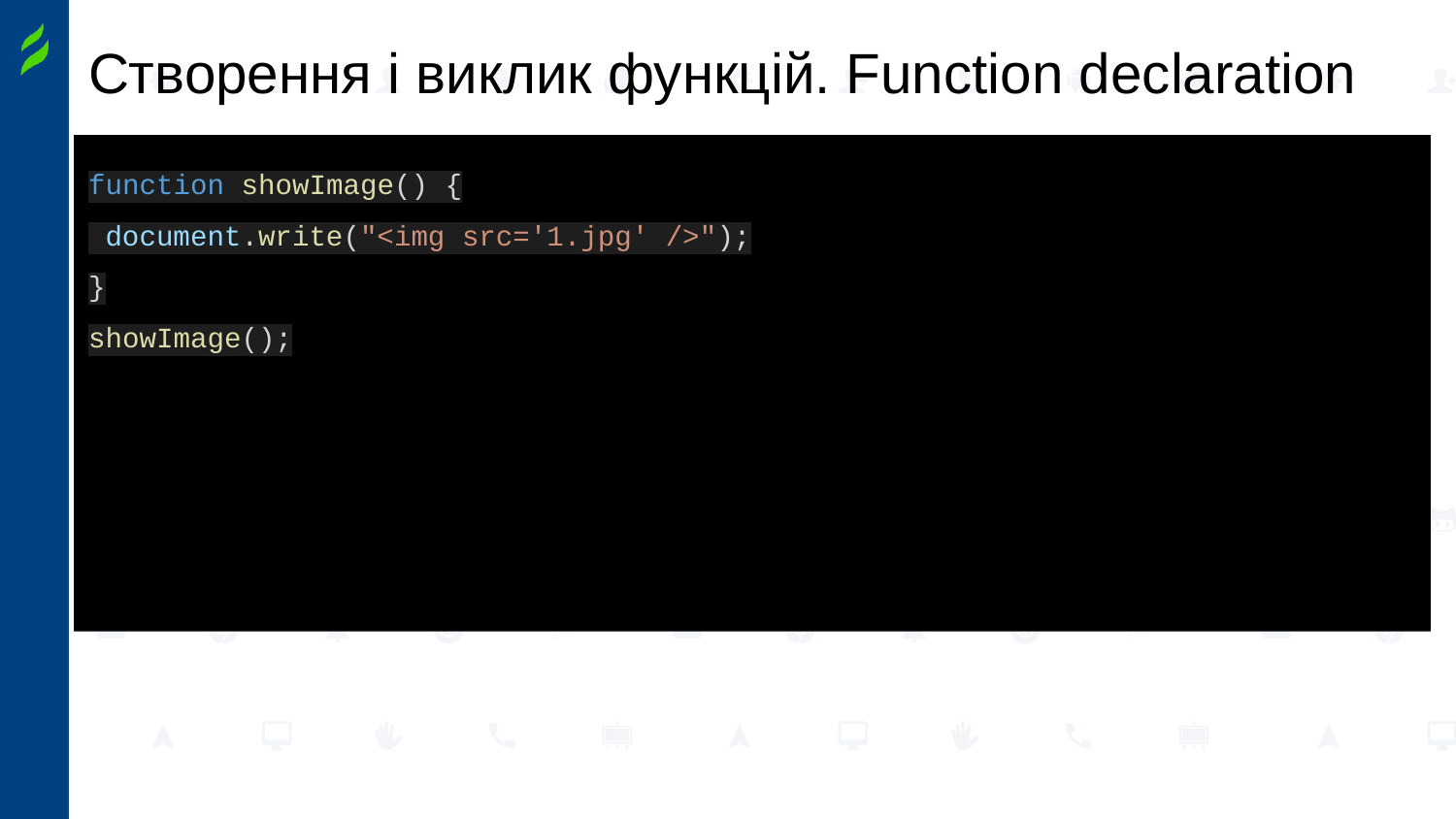

# Створення і виклик функцій. Function declaration
function showImage() {
 document.write("<img src='1.jpg' />");
}
showImage();